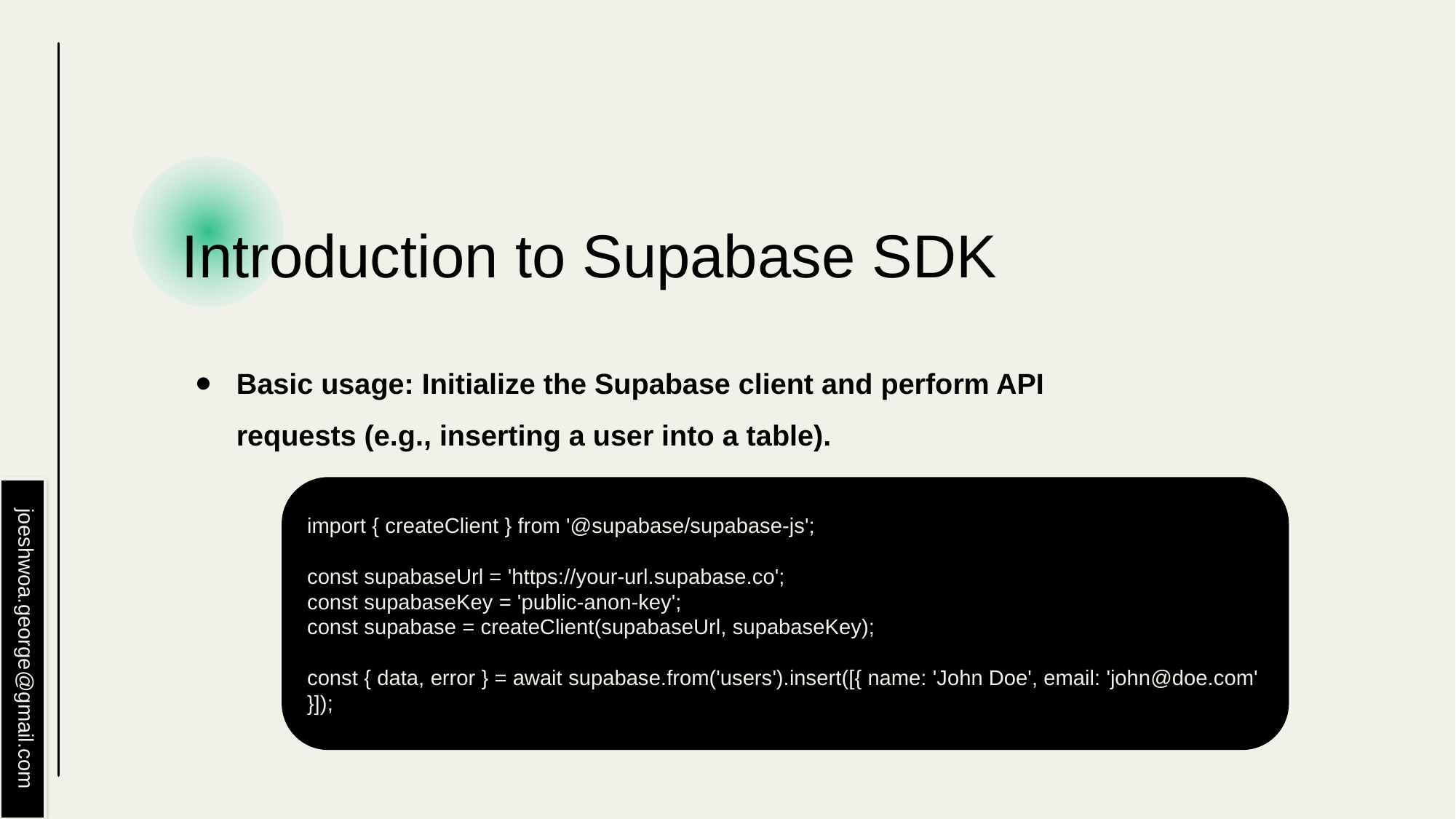

# Introduction to Supabase SDK
Basic usage: Initialize the Supabase client and perform API requests (e.g., inserting a user into a table).

import { createClient } from '@supabase/supabase-js';

const supabaseUrl = 'https://your-url.supabase.co';
const supabaseKey = 'public-anon-key';
const supabase = createClient(supabaseUrl, supabaseKey);

const { data, error } = await supabase.from('users').insert([{ name: 'John Doe', email: 'john@doe.com' }]);
joeshwoa.george@gmail.com